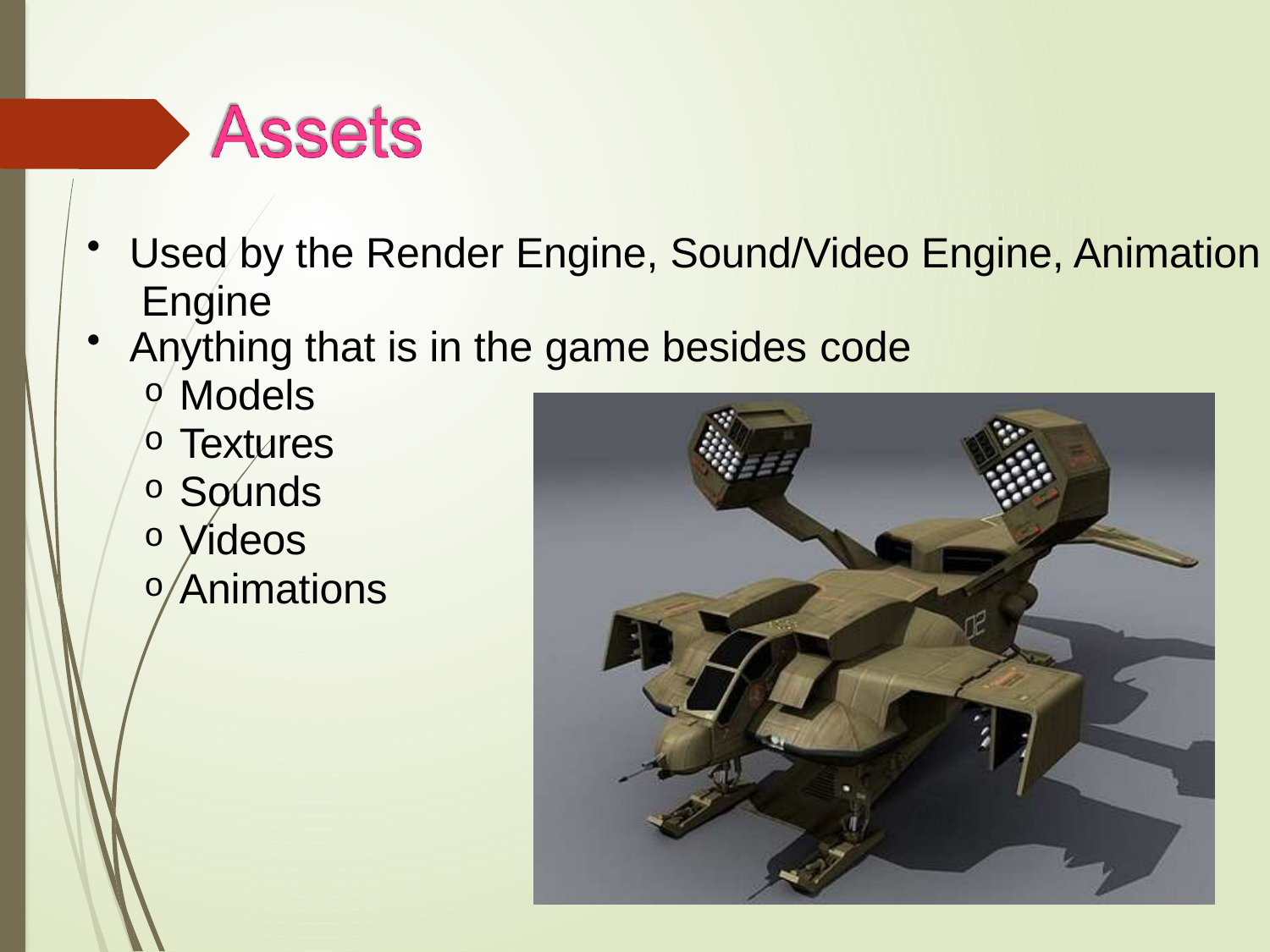

Used by the Render Engine, Sound/Video Engine, Animation  Engine
Anything that is in the game besides code
Models
Textures
Sounds
Videos
Animations